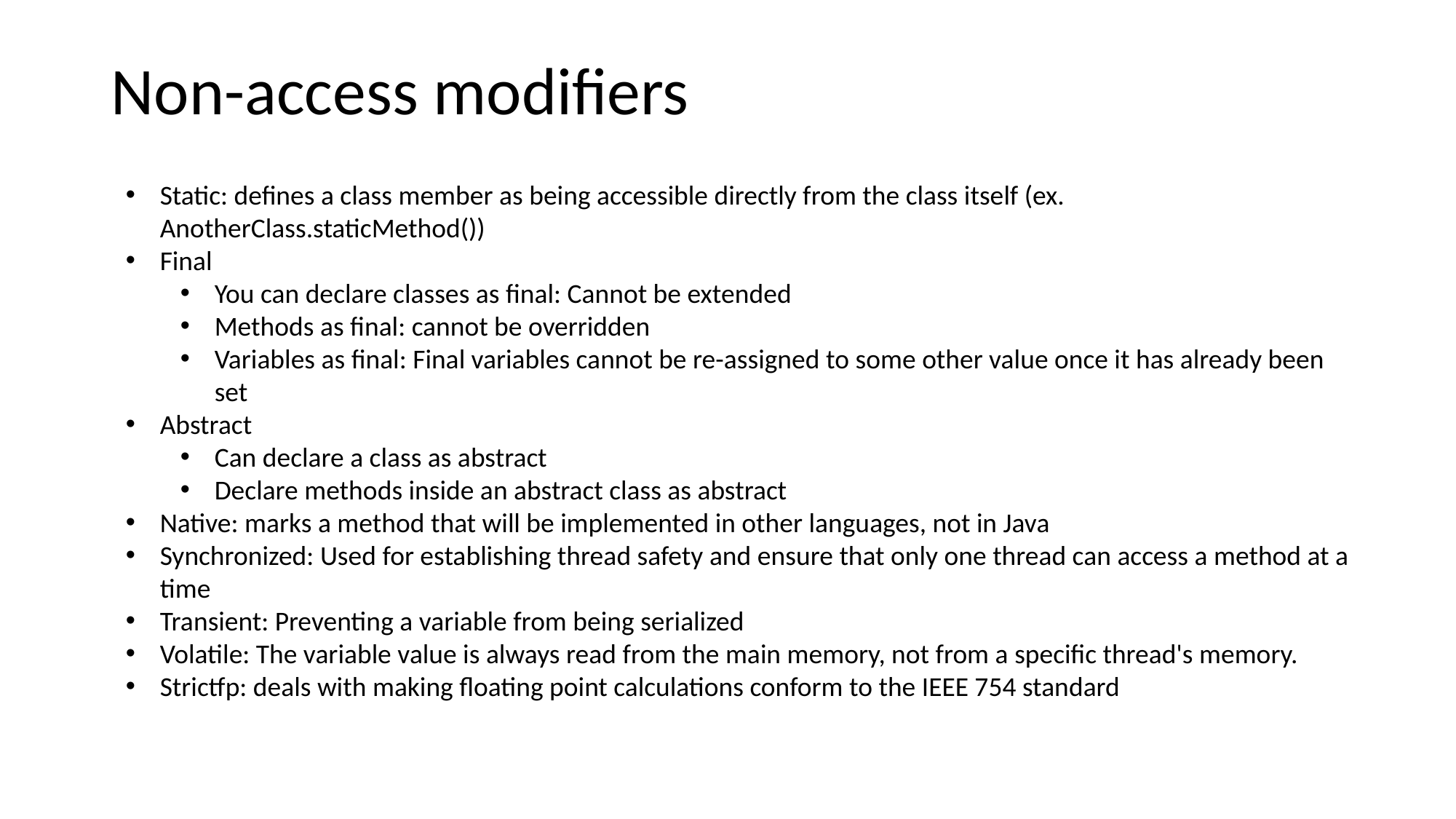

# Non-access modifiers
Static: defines a class member as being accessible directly from the class itself (ex. AnotherClass.staticMethod())
Final
You can declare classes as final: Cannot be extended
Methods as final: cannot be overridden
Variables as final: Final variables cannot be re-assigned to some other value once it has already been set
Abstract
Can declare a class as abstract
Declare methods inside an abstract class as abstract
Native: marks a method that will be implemented in other languages, not in Java
Synchronized: Used for establishing thread safety and ensure that only one thread can access a method at a time
Transient: Preventing a variable from being serialized
Volatile: The variable value is always read from the main memory, not from a specific thread's memory.
Strictfp: deals with making floating point calculations conform to the IEEE 754 standard